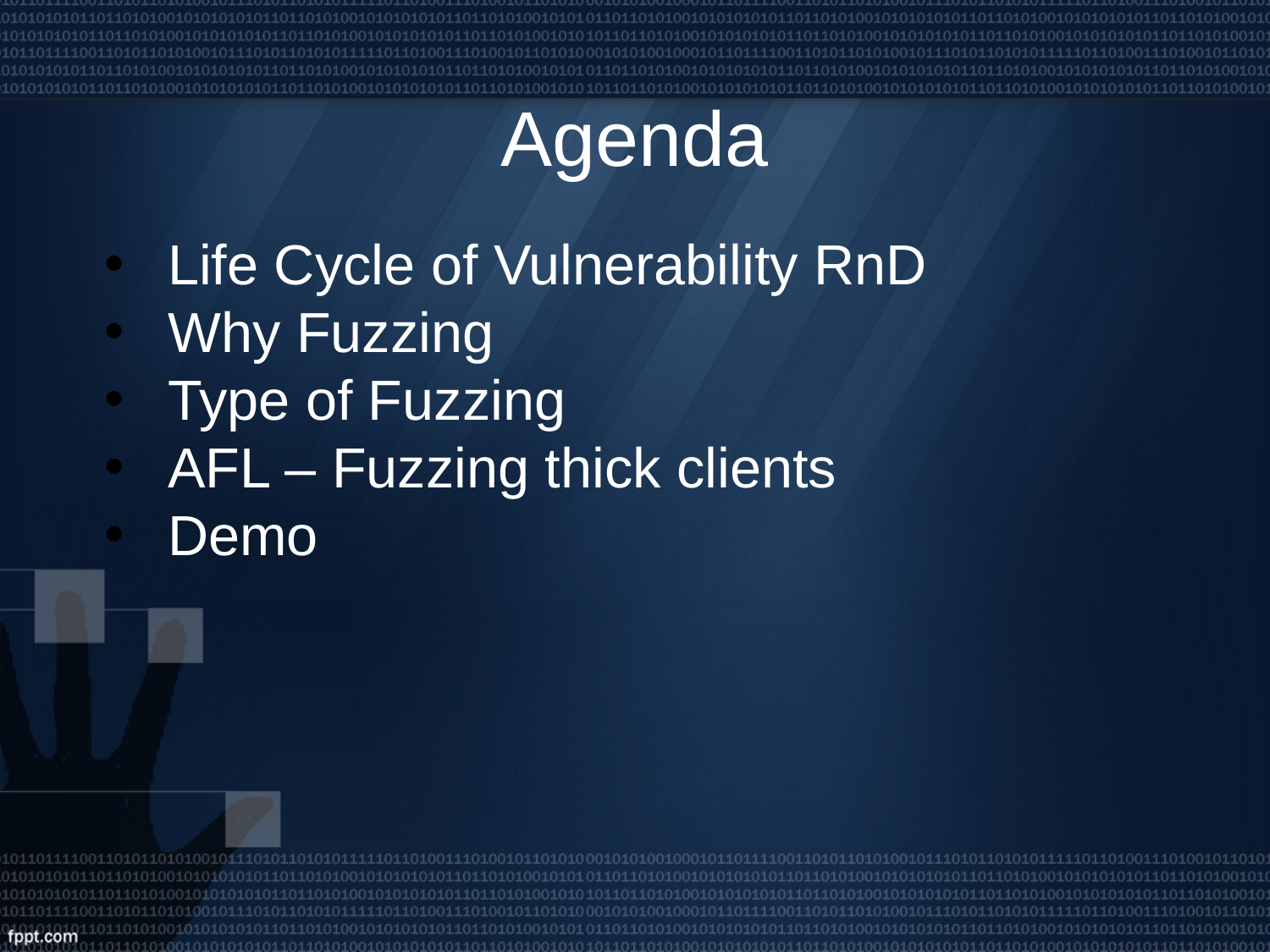

# Agenda
Life Cycle of Vulnerability RnD
Why Fuzzing
Type of Fuzzing
AFL – Fuzzing thick clients
Demo
﻿